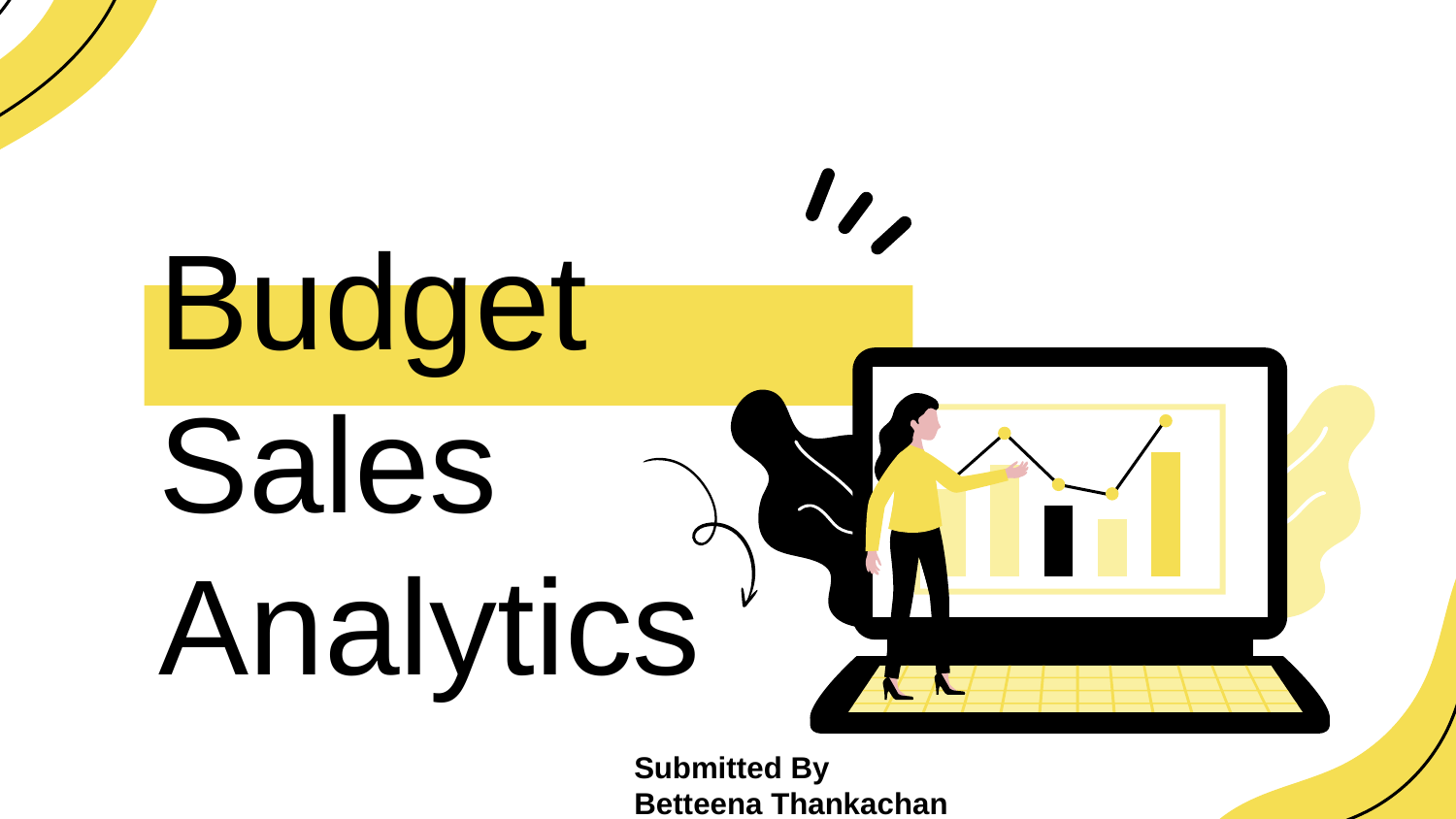

# Budget Sales Analytics

Submitted By
Betteena Thankachan